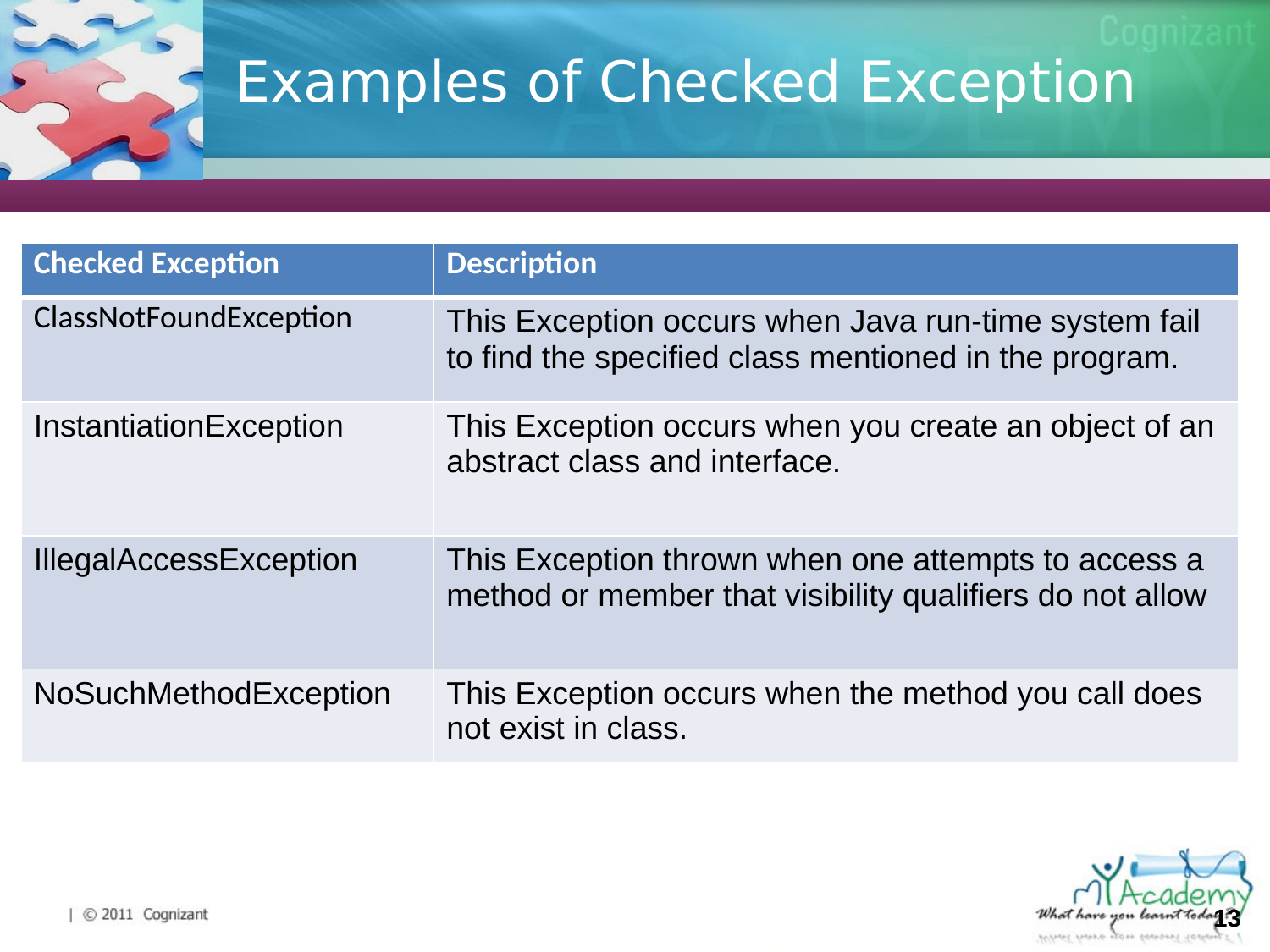

# Examples of Checked Exception
| Checked Exception | Description |
| --- | --- |
| ClassNotFoundException | This Exception occurs when Java run-time system fail to find the specified class mentioned in the program. |
| InstantiationException | This Exception occurs when you create an object of an abstract class and interface. |
| IllegalAccessException | This Exception thrown when one attempts to access a method or member that visibility qualifiers do not allow |
| NoSuchMethodException | This Exception occurs when the method you call does not exist in class. |

13